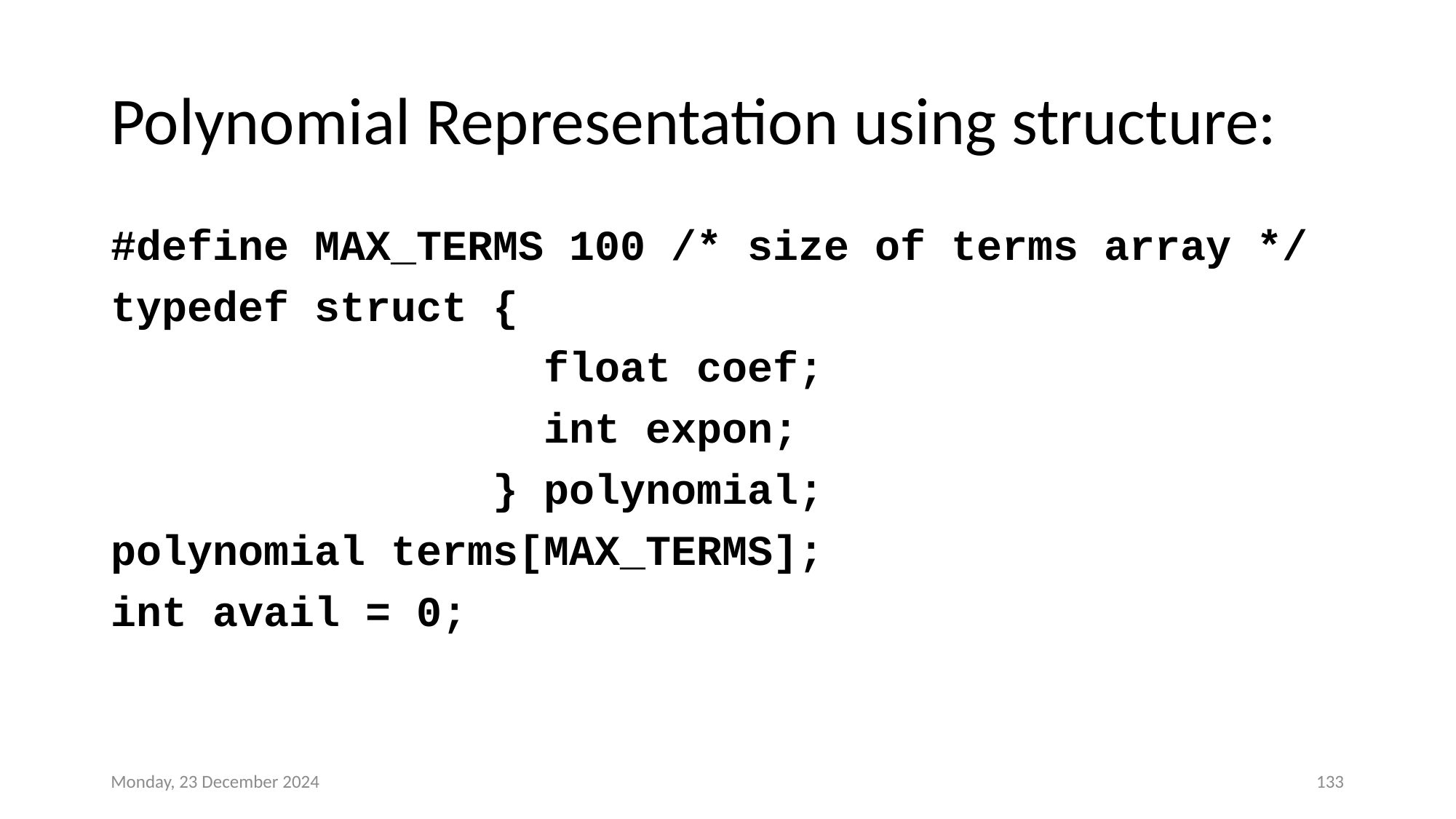

# Polynomial Representation using structure:
#define MAX_TERMS 100 /* size of terms array */
typedef struct {
                 float coef;
                 int expon;
               } polynomial;
polynomial terms[MAX_TERMS];
int avail = 0;
Monday, 23 December 2024
133